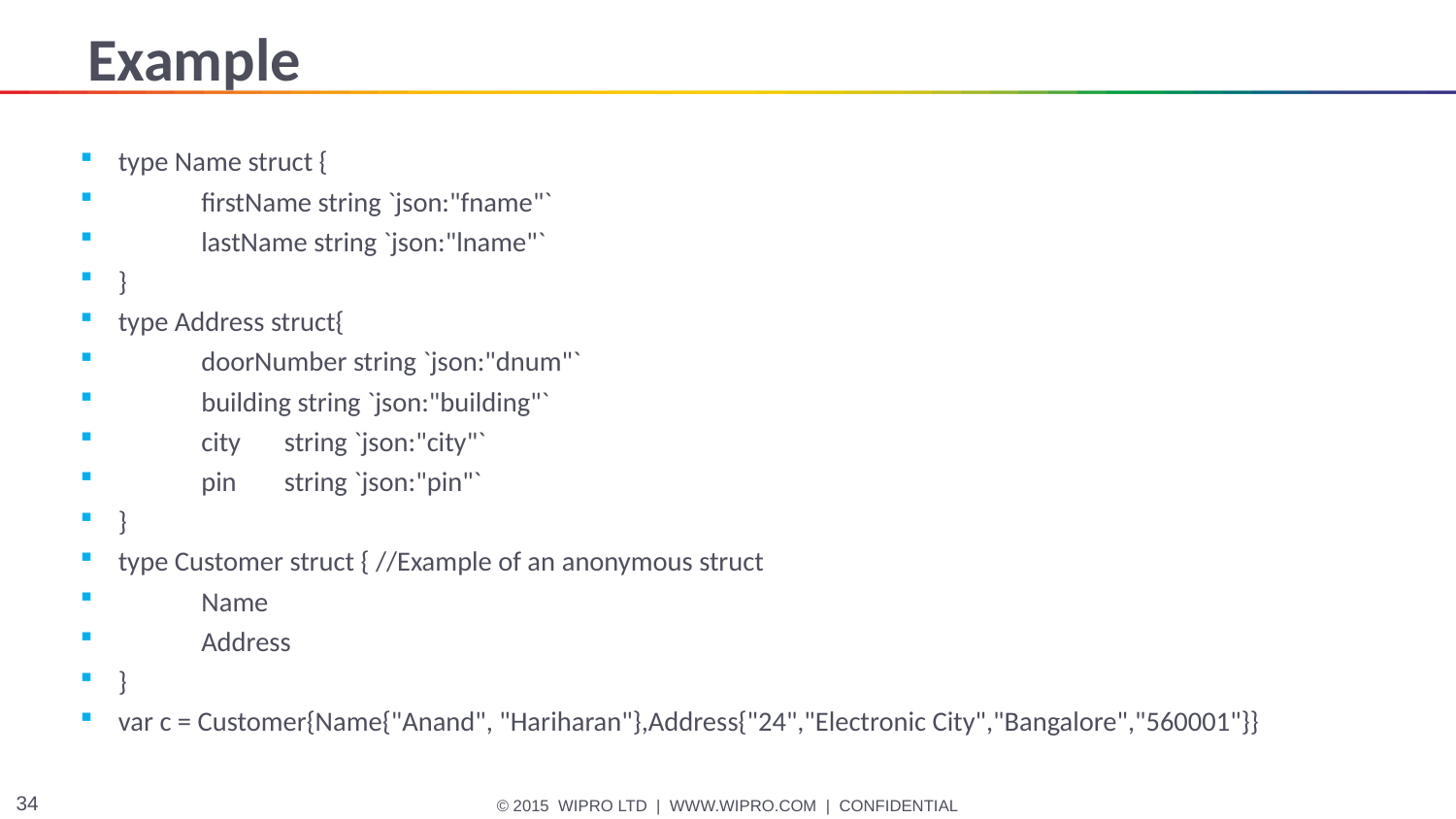

# Example
type Name struct {
	firstName string `json:"fname"`
	lastName string `json:"lname"`
}
type Address struct{
	doorNumber string `json:"dnum"`
	building string `json:"building"`
	city	string `json:"city"`
	pin	string `json:"pin"`
}
type Customer struct { //Example of an anonymous struct
	Name
	Address
}
var c = Customer{Name{"Anand", "Hariharan"},Address{"24","Electronic City","Bangalore","560001"}}